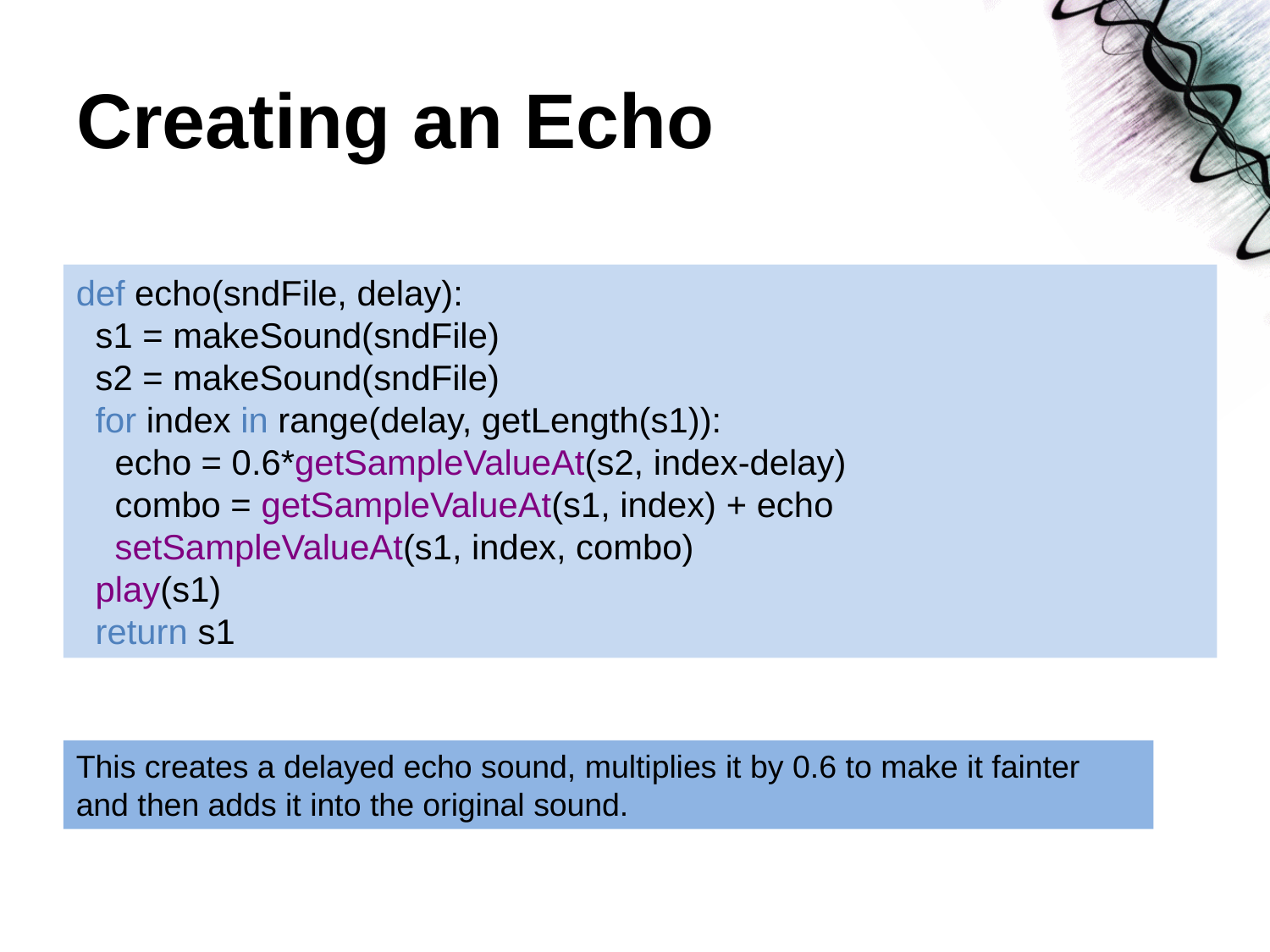

# Creating an Echo
def echo(sndFile, delay):
  s1 = makeSound(sndFile)
  s2 = makeSound(sndFile)
  for index in range(delay, getLength(s1)):
    echo = 0.6*getSampleValueAt(s2, index-delay)
    combo = getSampleValueAt(s1, index) + echo
    setSampleValueAt(s1, index, combo)
  play(s1)
  return s1
This creates a delayed echo sound, multiplies it by 0.6 to make it fainter and then adds it into the original sound.